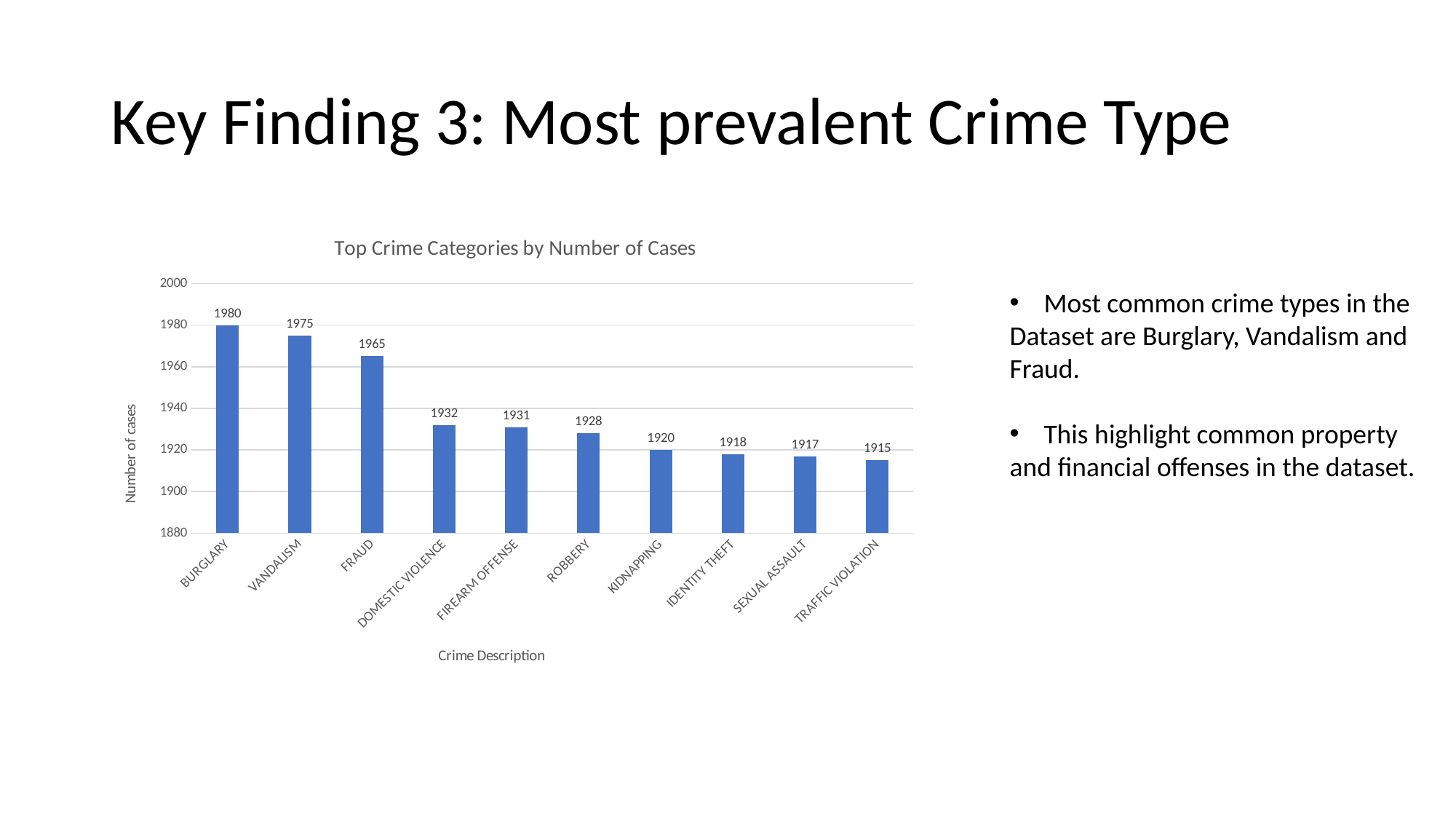

# Key Finding 3: Most prevalent Crime Type

### Chart: Top Crime Categories by Number of Cases

| Category | NumberOfCases |
|---|---|
| BURGLARY | 1980.0 |
| VANDALISM | 1975.0 |
| FRAUD | 1965.0 |
| DOMESTIC VIOLENCE | 1932.0 |
| FIREARM OFFENSE | 1931.0 |
| ROBBERY | 1928.0 |
| KIDNAPPING | 1920.0 |
| IDENTITY THEFT | 1918.0 |
| SEXUAL ASSAULT | 1917.0 |
| TRAFFIC VIOLATION | 1915.0 |
Most common crime types in the
Dataset are Burglary, Vandalism and
Fraud.

This highlight common property
and financial offenses in the dataset.